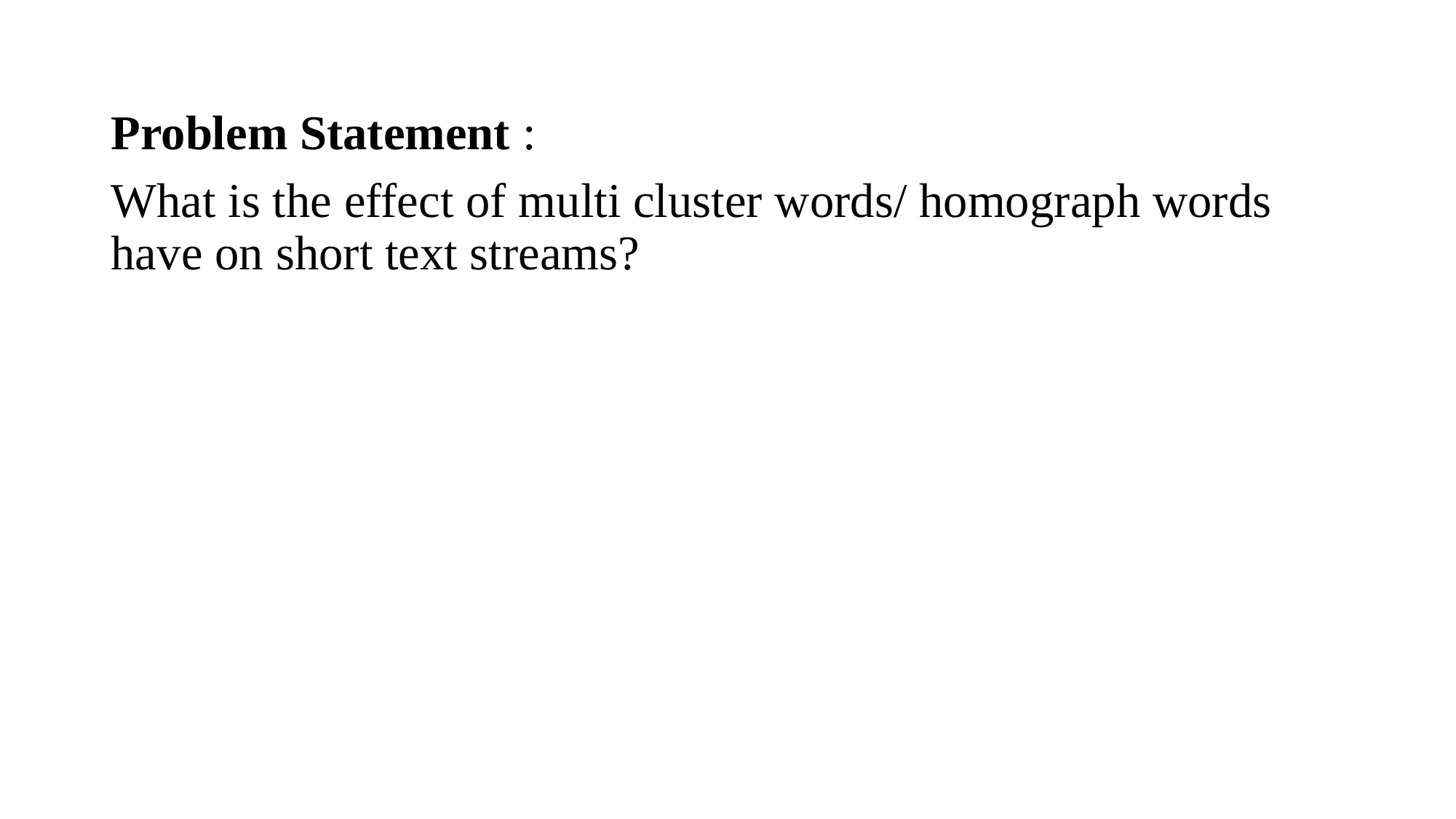

Problem Statement :
What is the effect of multi cluster words/ homograph words     have on short text streams?